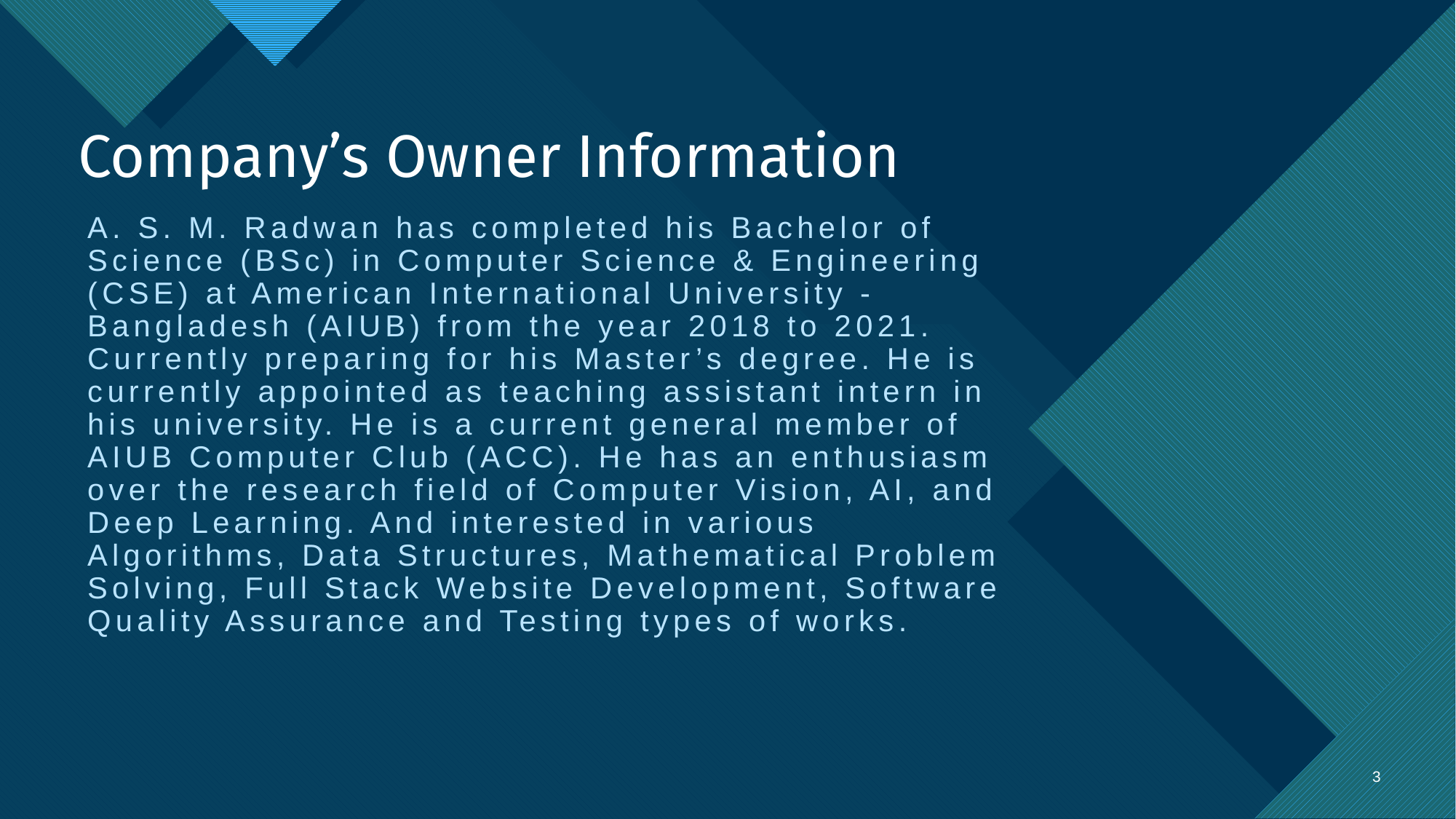

# Company’s Owner Information
A. S. M. Radwan has completed his Bachelor of Science (BSc) in Computer Science & Engineering (CSE) at American International University -Bangladesh (AIUB) from the year 2018 to 2021. Currently preparing for his Master’s degree. He is currently appointed as teaching assistant intern in his university. He is a current general member of AIUB Computer Club (ACC). He has an enthusiasm over the research field of Computer Vision, AI, and Deep Learning. And interested in various Algorithms, Data Structures, Mathematical Problem Solving, Full Stack Website Development, Software Quality Assurance and Testing types of works.
3